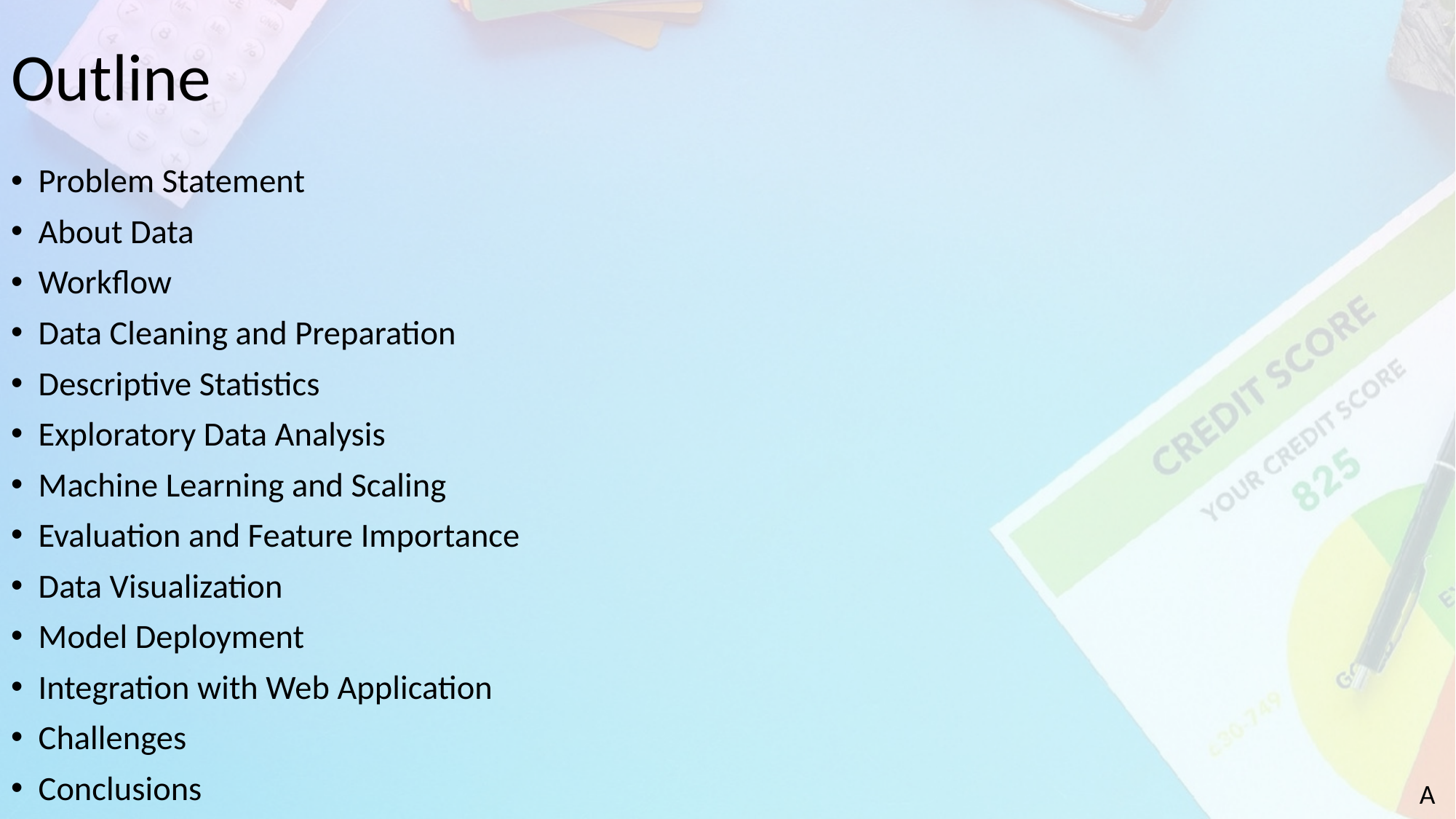

# Outline
Problem Statement
About Data
Workflow
Data Cleaning and Preparation
Descriptive Statistics
Exploratory Data Analysis
Machine Learning and Scaling
Evaluation and Feature Importance
Data Visualization
Model Deployment
Integration with Web Application
Challenges
Conclusions

A